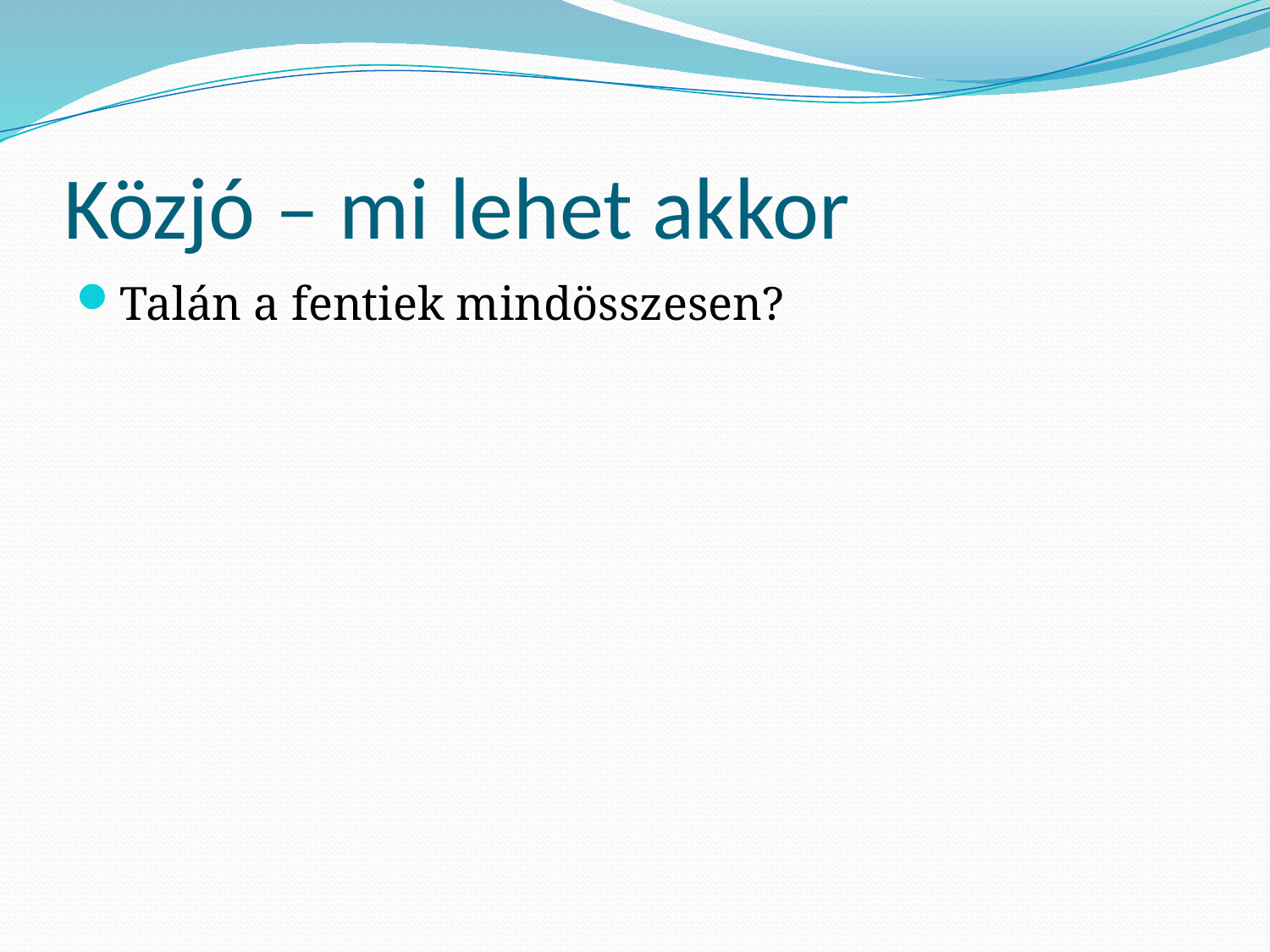

# Közjó – mi lehet akkor
Talán a fentiek mindösszesen?